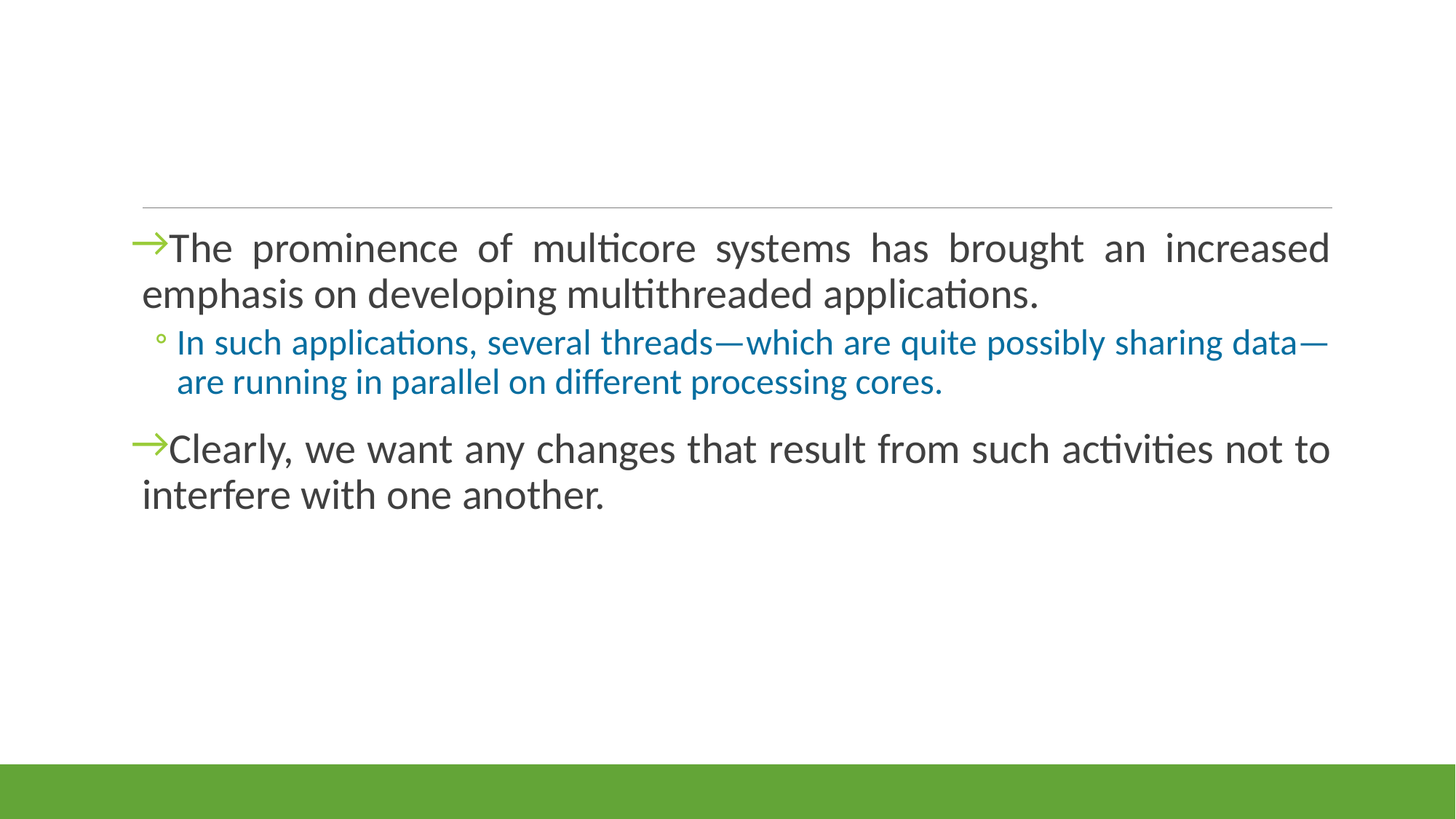

#
The prominence of multicore systems has brought an increased emphasis on developing multithreaded applications.
In such applications, several threads—which are quite possibly sharing data—are running in parallel on different processing cores.
Clearly, we want any changes that result from such activities not to interfere with one another.